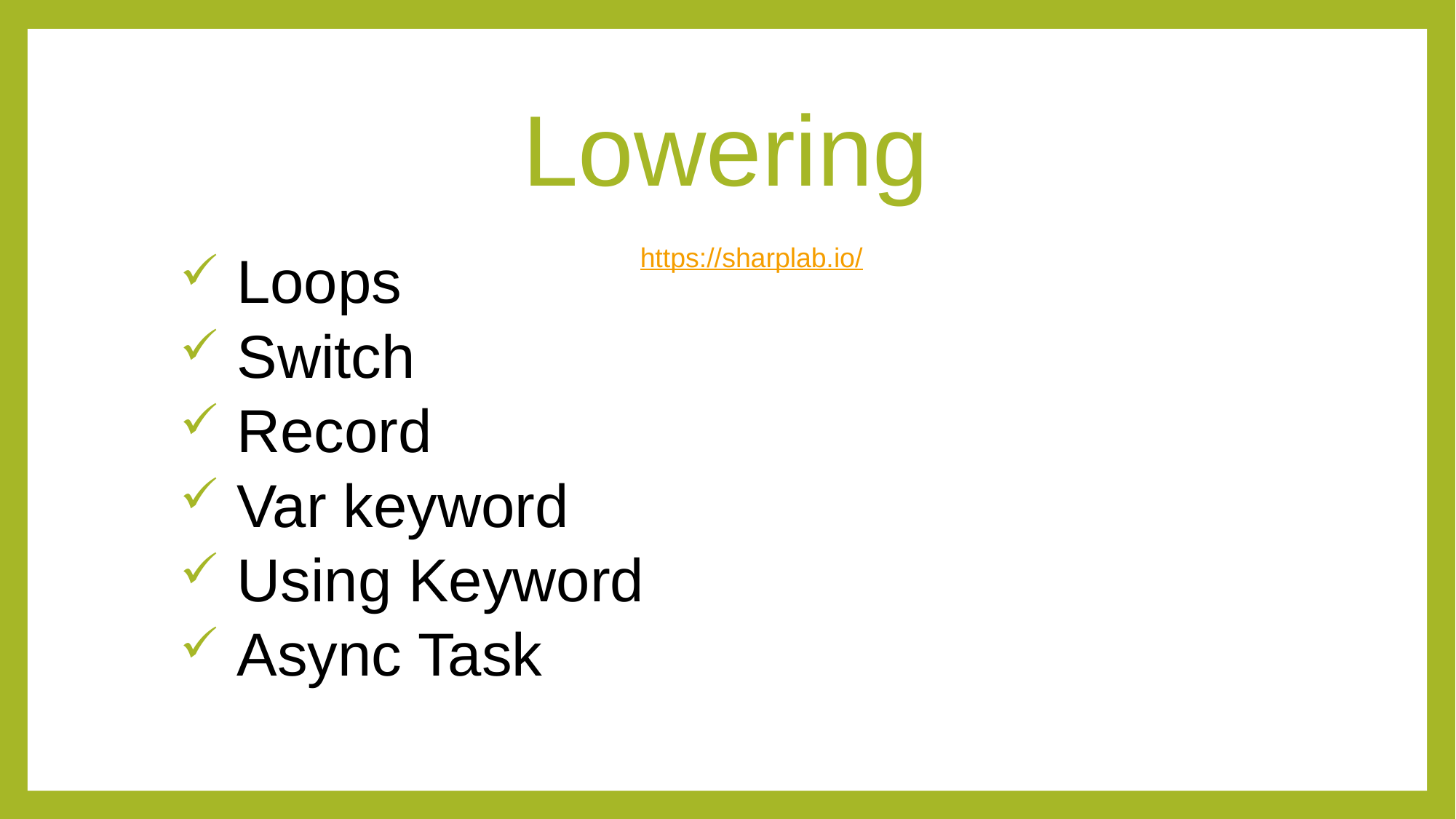

# Lowering
https://sharplab.io/

 Loops
 Switch
 Record
 Var keyword
 Using Keyword
 Async Task